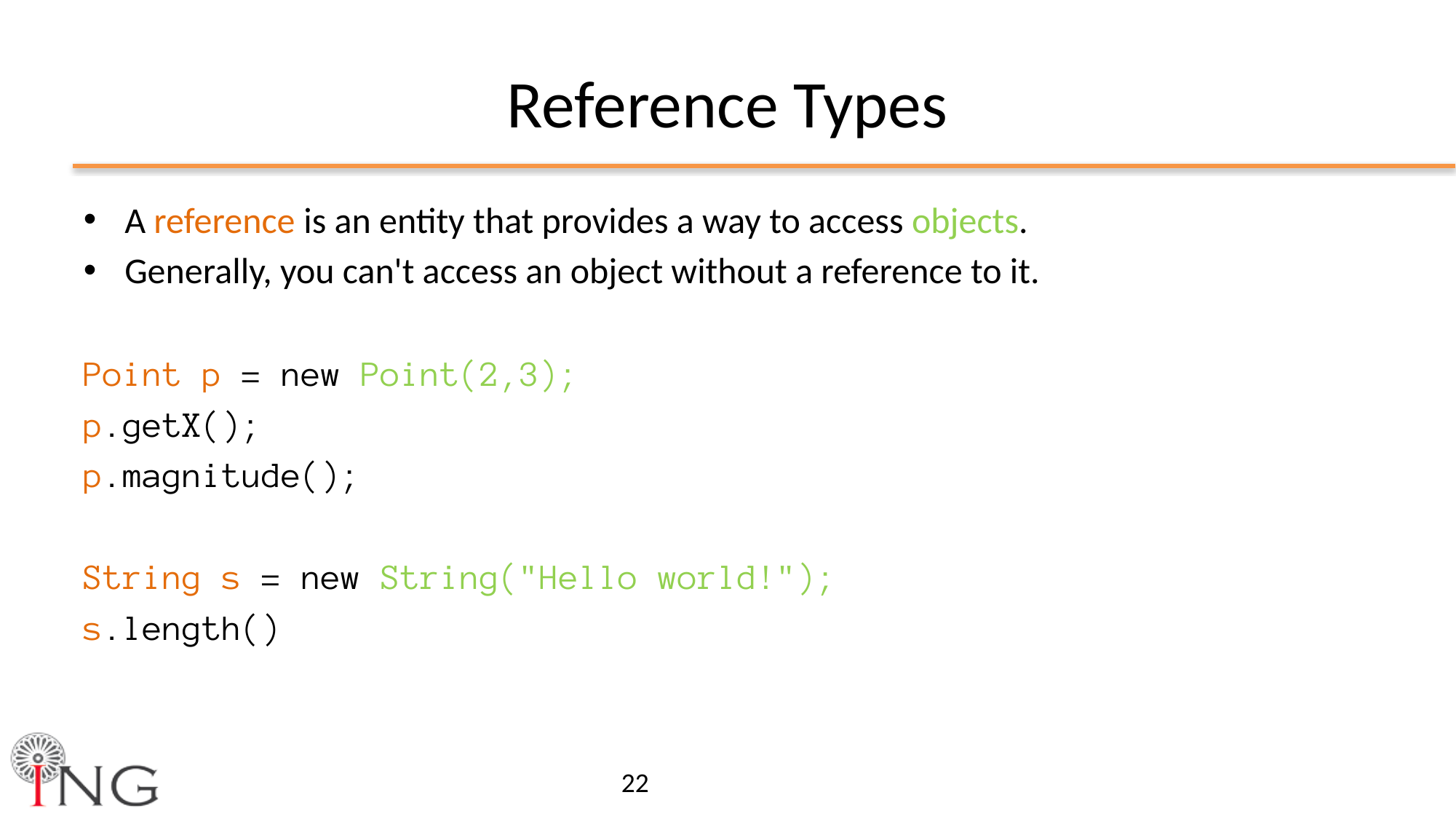

# Reference Types
A reference is an entity that provides a way to access objects.
Generally, you can't access an object without a reference to it.

Point p = new Point(2,3);
p.getX();
p.magnitude();

String s = new String("Hello world!");
s.length()

22